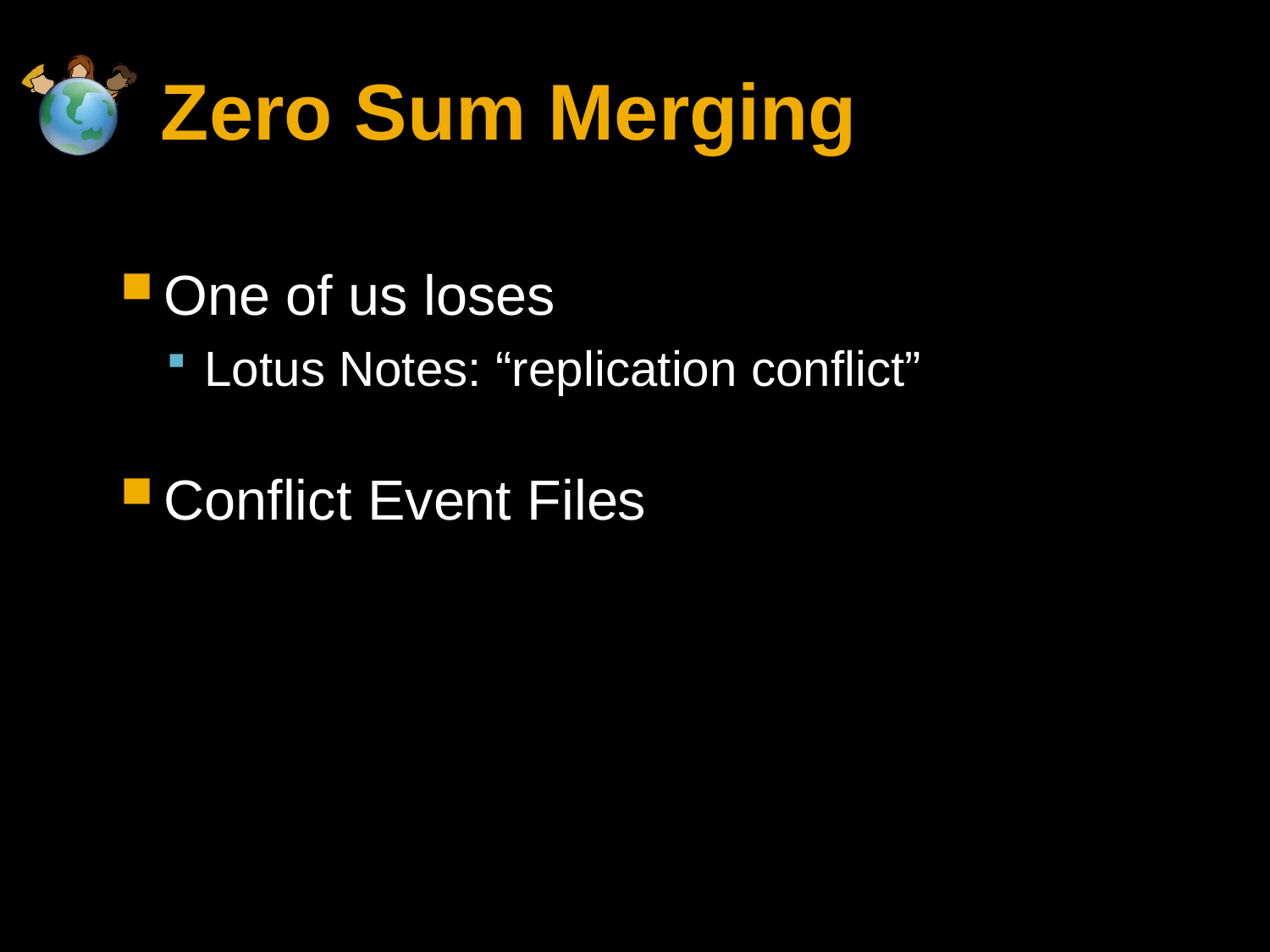

# Zero Sum Merging
One of us loses
Lotus Notes: “replication conflict”

Conflict Event Files